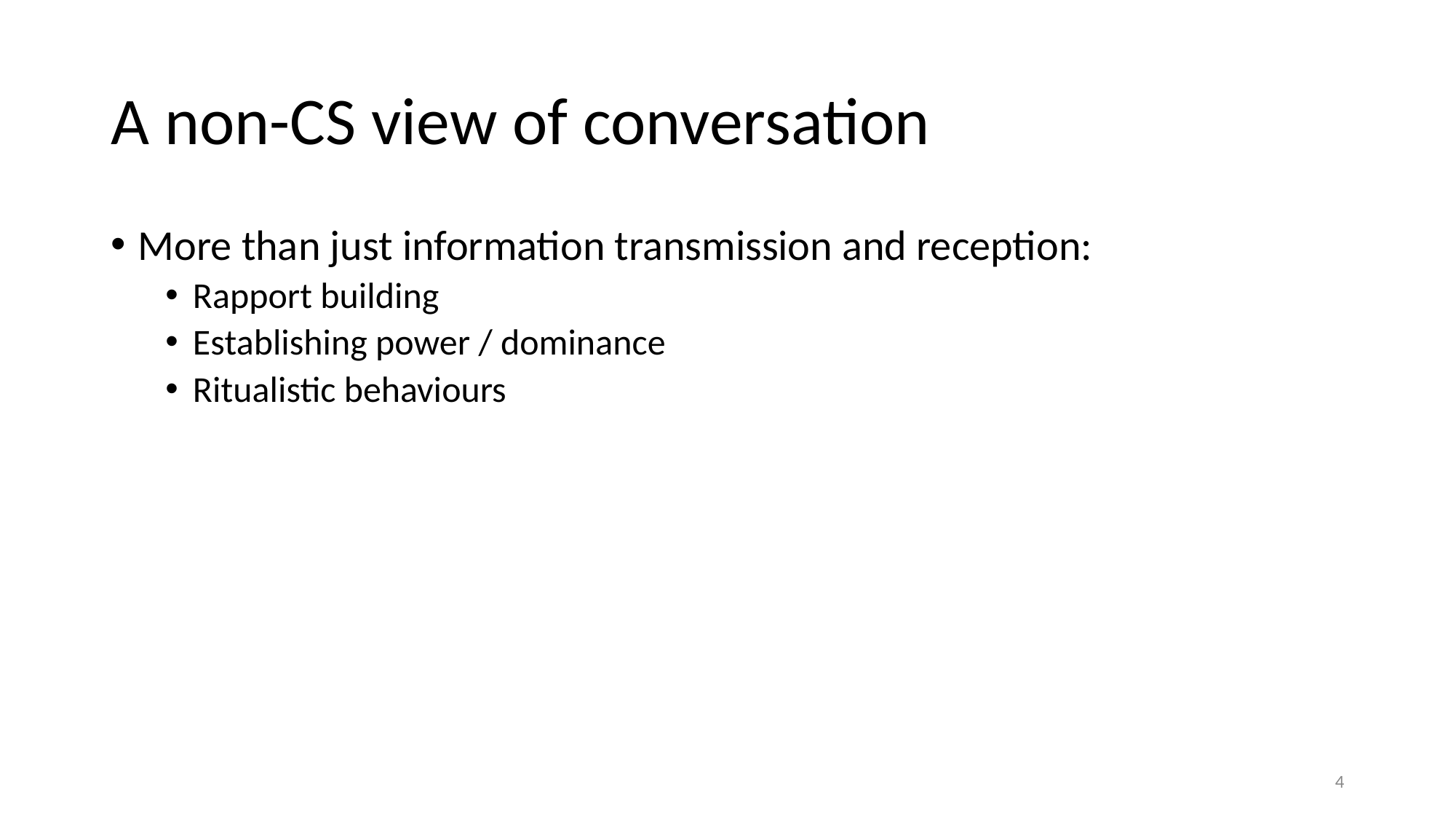

# A non-CS view of conversation
More than just information transmission and reception:
Rapport building
Establishing power / dominance
Ritualistic behaviours

4